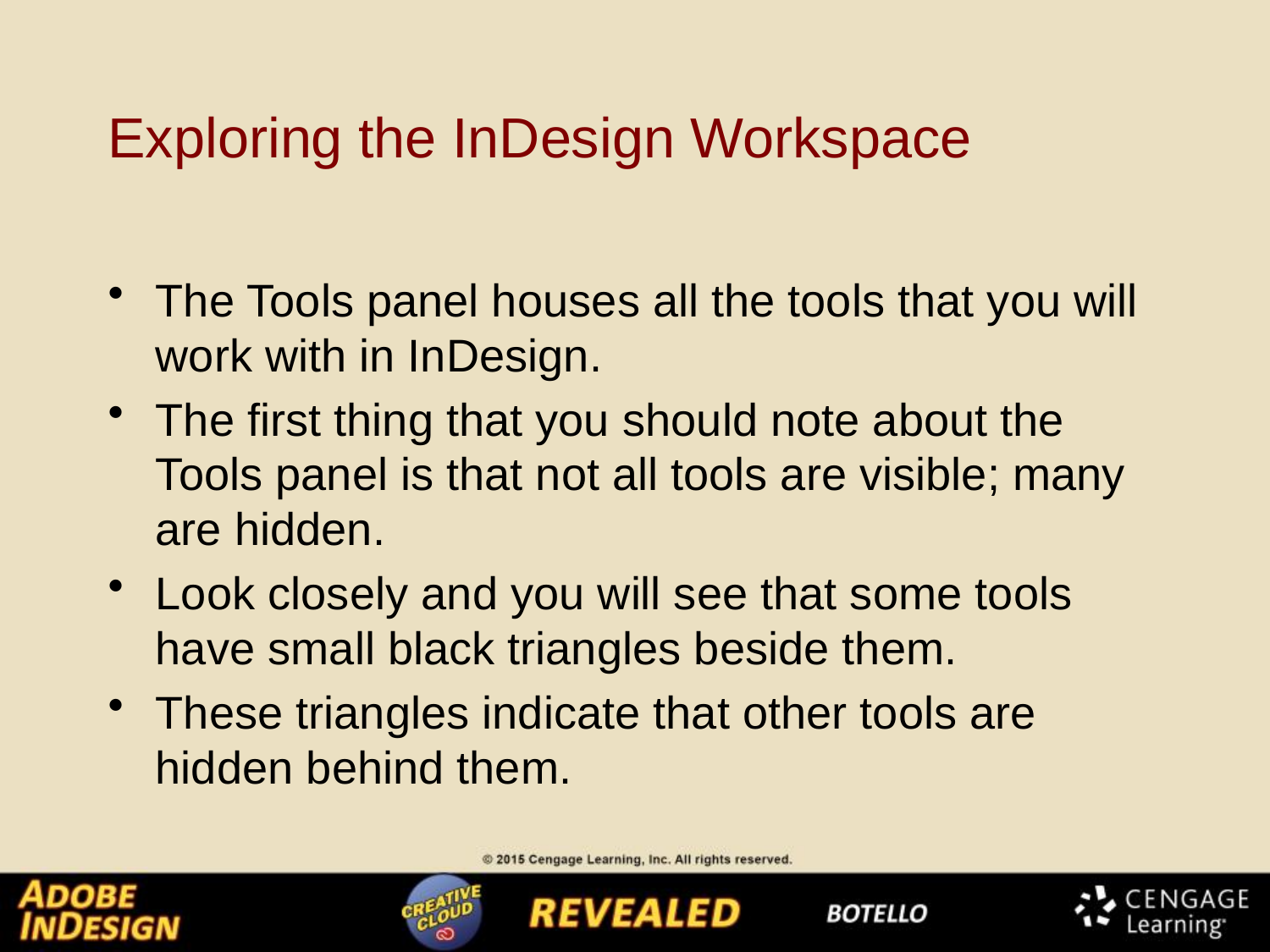

# Exploring the InDesign Workspace
The Tools panel houses all the tools that you will work with in InDesign.
The first thing that you should note about the Tools panel is that not all tools are visible; many are hidden.
Look closely and you will see that some tools have small black triangles beside them.
These triangles indicate that other tools are hidden behind them.